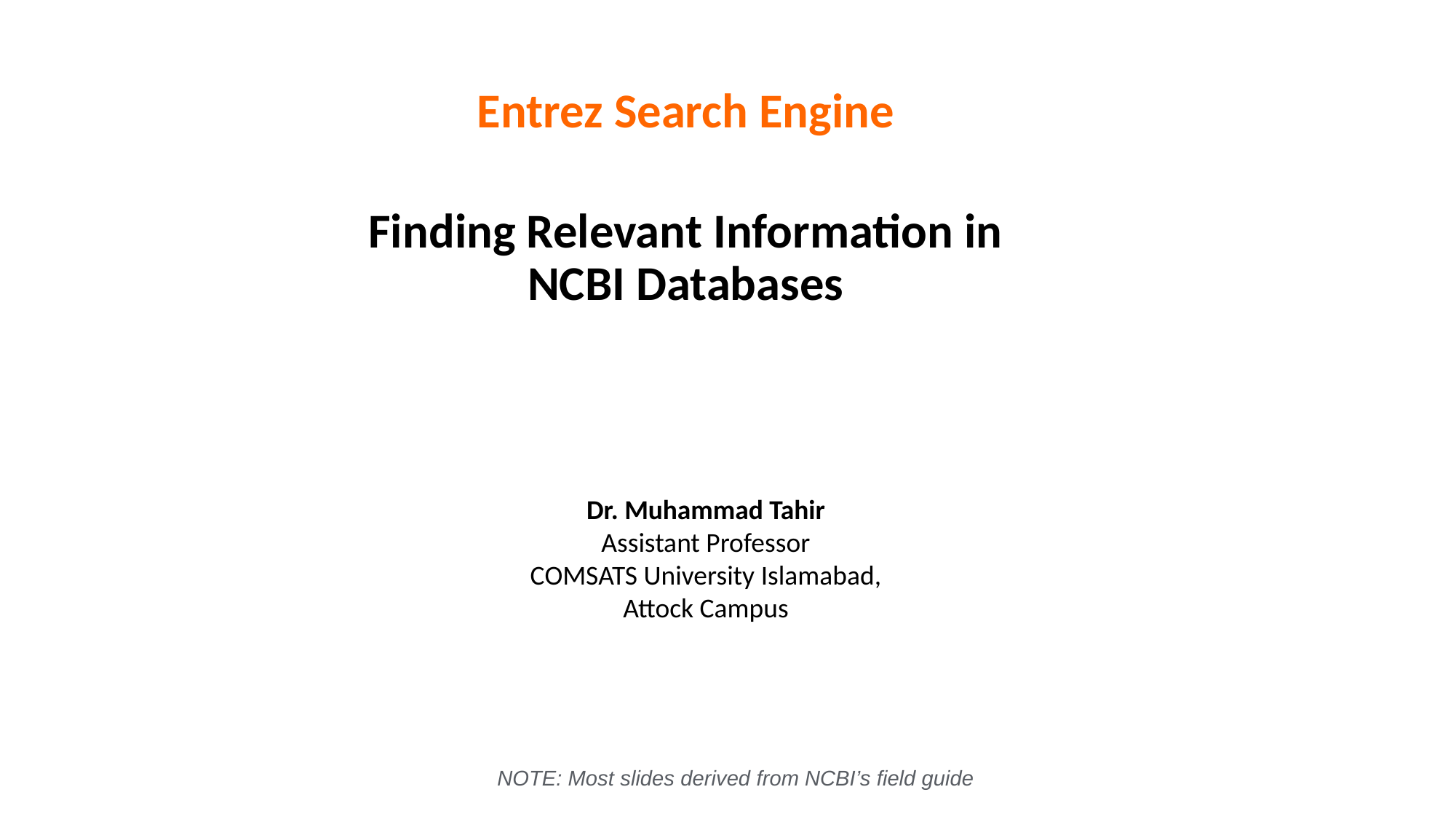

Entrez Search Engine
Finding Relevant Information in NCBI Databases
Dr. Muhammad Tahir
Assistant Professor
COMSATS University Islamabad,
Attock Campus

NOTE: Most slides derived from NCBI’s field guide